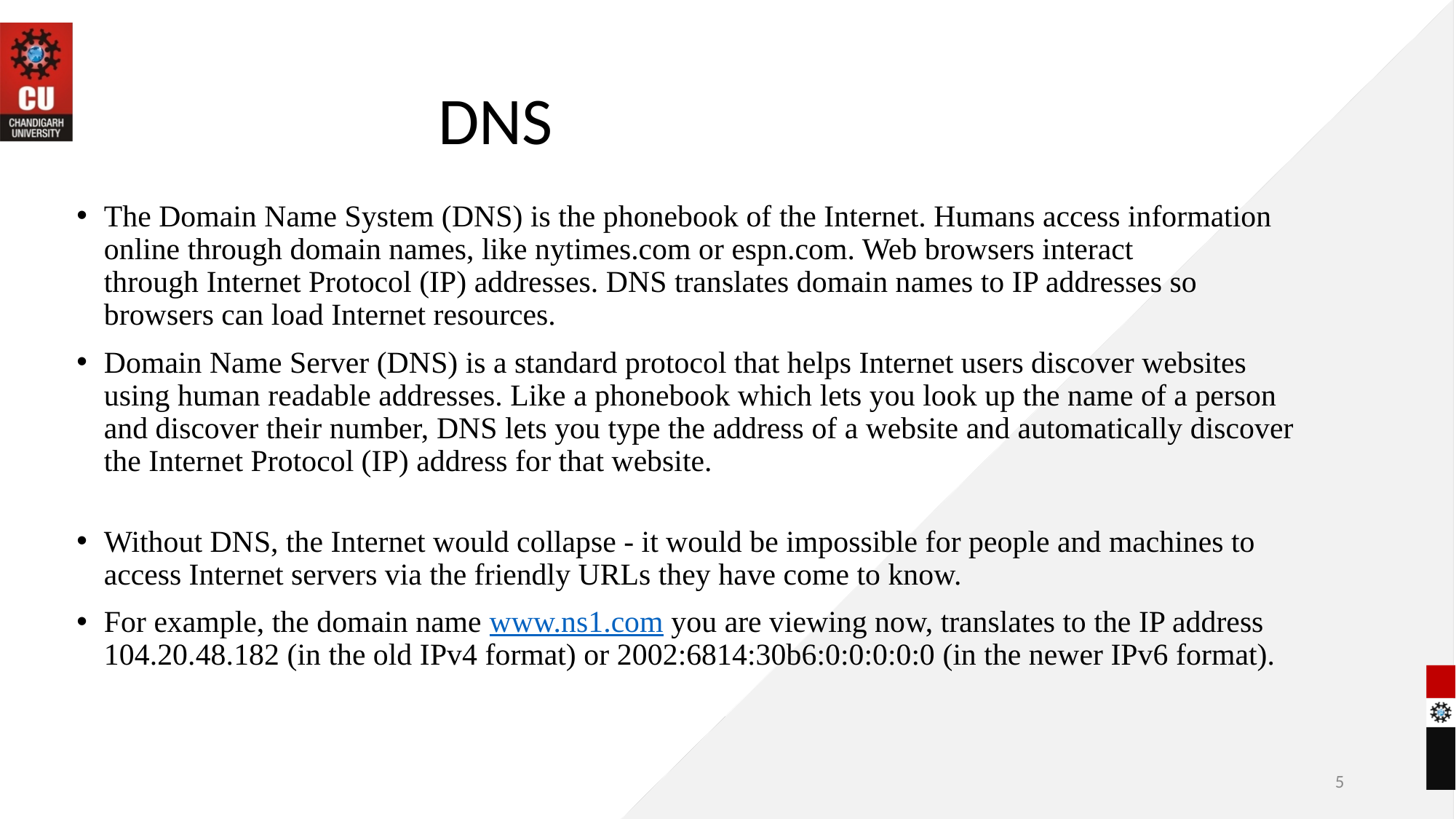

# DNS

The Domain Name System (DNS) is the phonebook of the Internet. Humans access information online through domain names, like nytimes.com or espn.com. Web browsers interact through Internet Protocol (IP) addresses. DNS translates domain names to IP addresses so browsers can load Internet resources.
Domain Name Server (DNS) is a standard protocol that helps Internet users discover websites using human readable addresses. Like a phonebook which lets you look up the name of a person and discover their number, DNS lets you type the address of a website and automatically discover the Internet Protocol (IP) address for that website.
Without DNS, the Internet would collapse - it would be impossible for people and machines to access Internet servers via the friendly URLs they have come to know.
For example, the domain name www.ns1.com you are viewing now, translates to the IP address 104.20.48.182 (in the old IPv4 format) or 2002:6814:30b6:0:0:0:0:0 (in the newer IPv6 format).

5